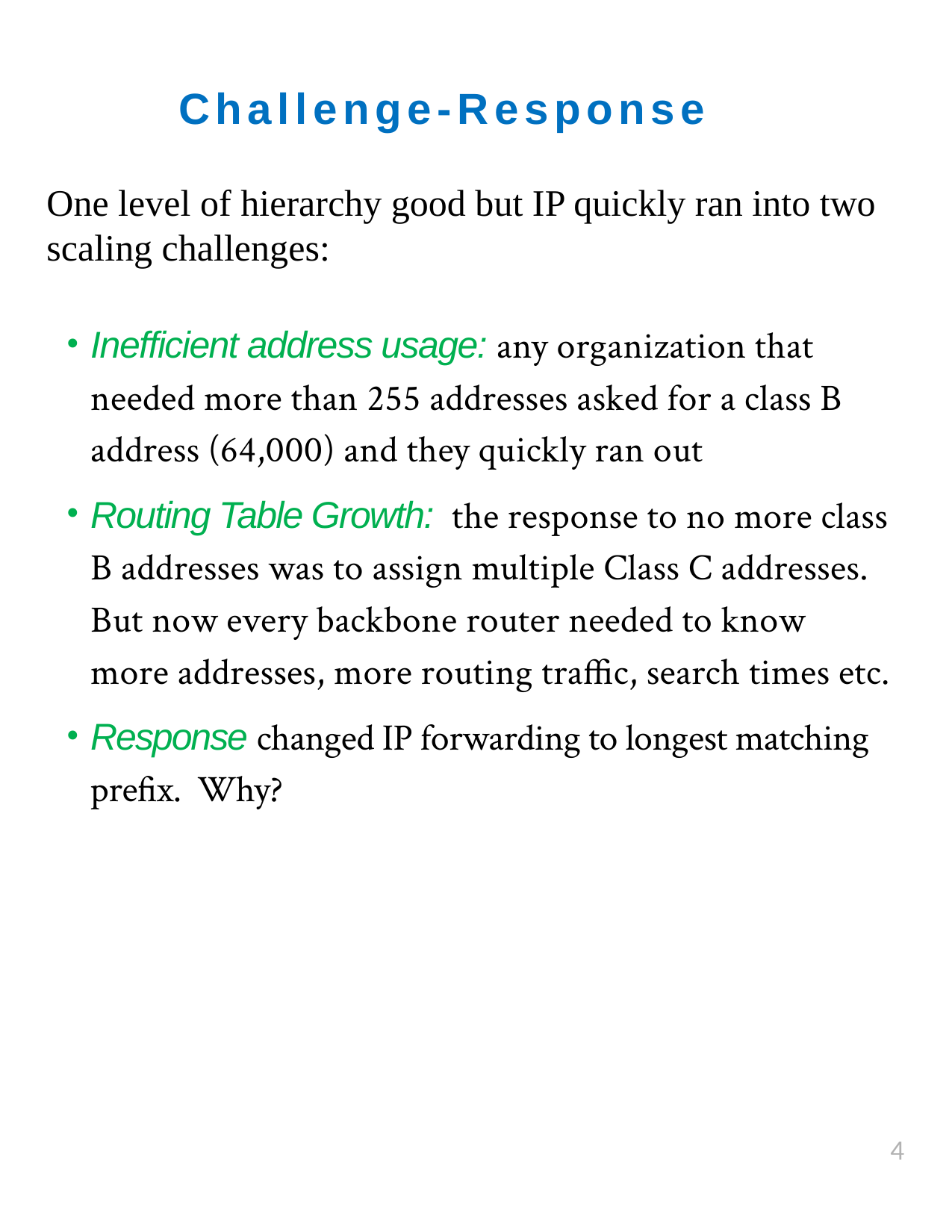

Challenge-Response

One level of hierarchy good but IP quickly ran into two scaling challenges:

Inefficient address usage: any organization that needed more than 255 addresses asked for a class B address (64,000) and they quickly ran out
Routing Table Growth:  the response to no more class B addresses was to assign multiple Class C addresses.  But now every backbone router needed to know more addresses, more routing traffic, search times etc.
Response changed IP forwarding to longest matching prefix.  Why?
4